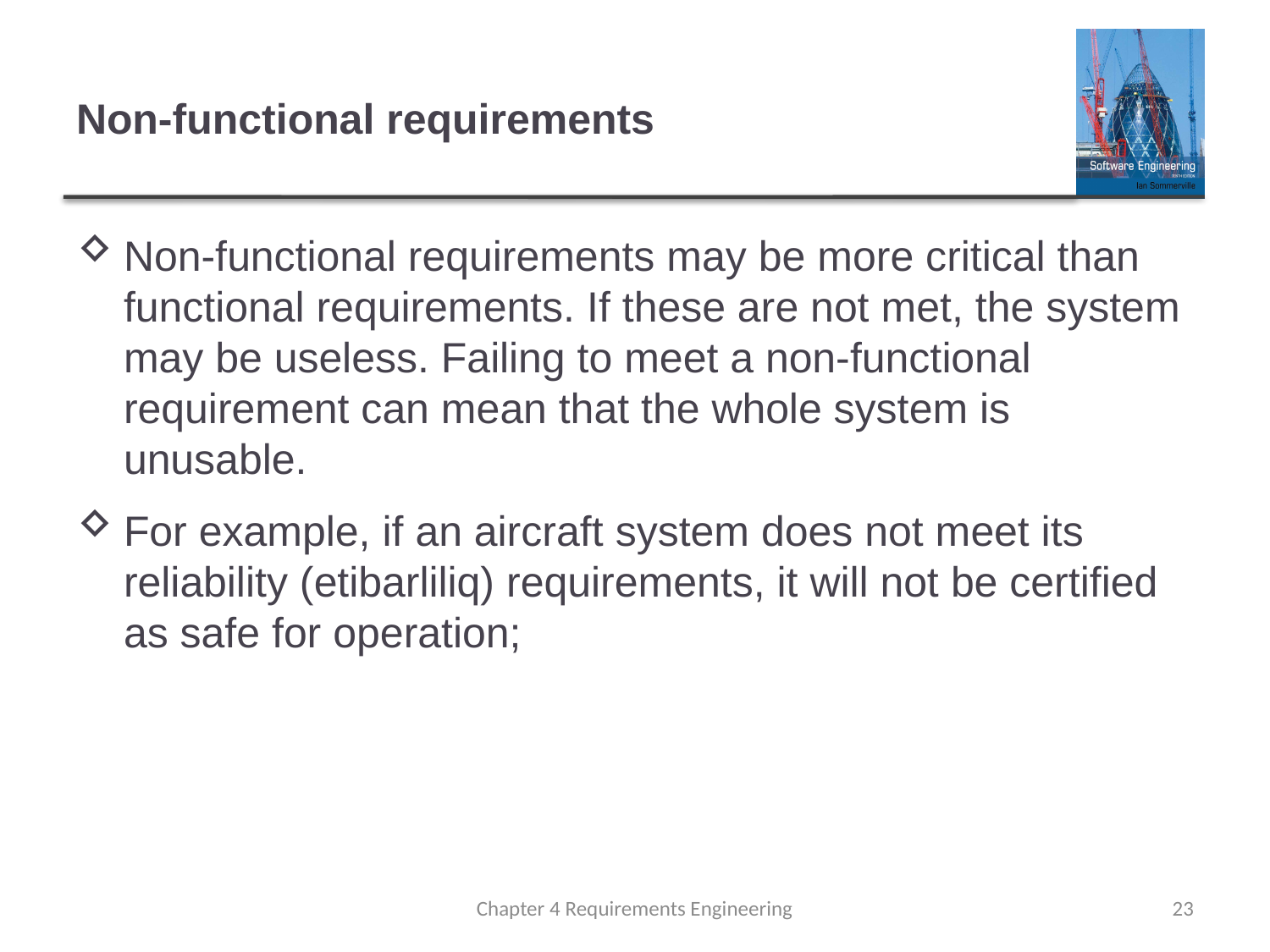

# Non-functional requirements
Non-functional requirements may be more critical than functional requirements. If these are not met, the system may be useless. Failing to meet a non-functional requirement can mean that the whole system is unusable.
For example, if an aircraft system does not meet its reliability (etibarliliq) requirements, it will not be certified as safe for operation;

Chapter 4 Requirements Engineering
23